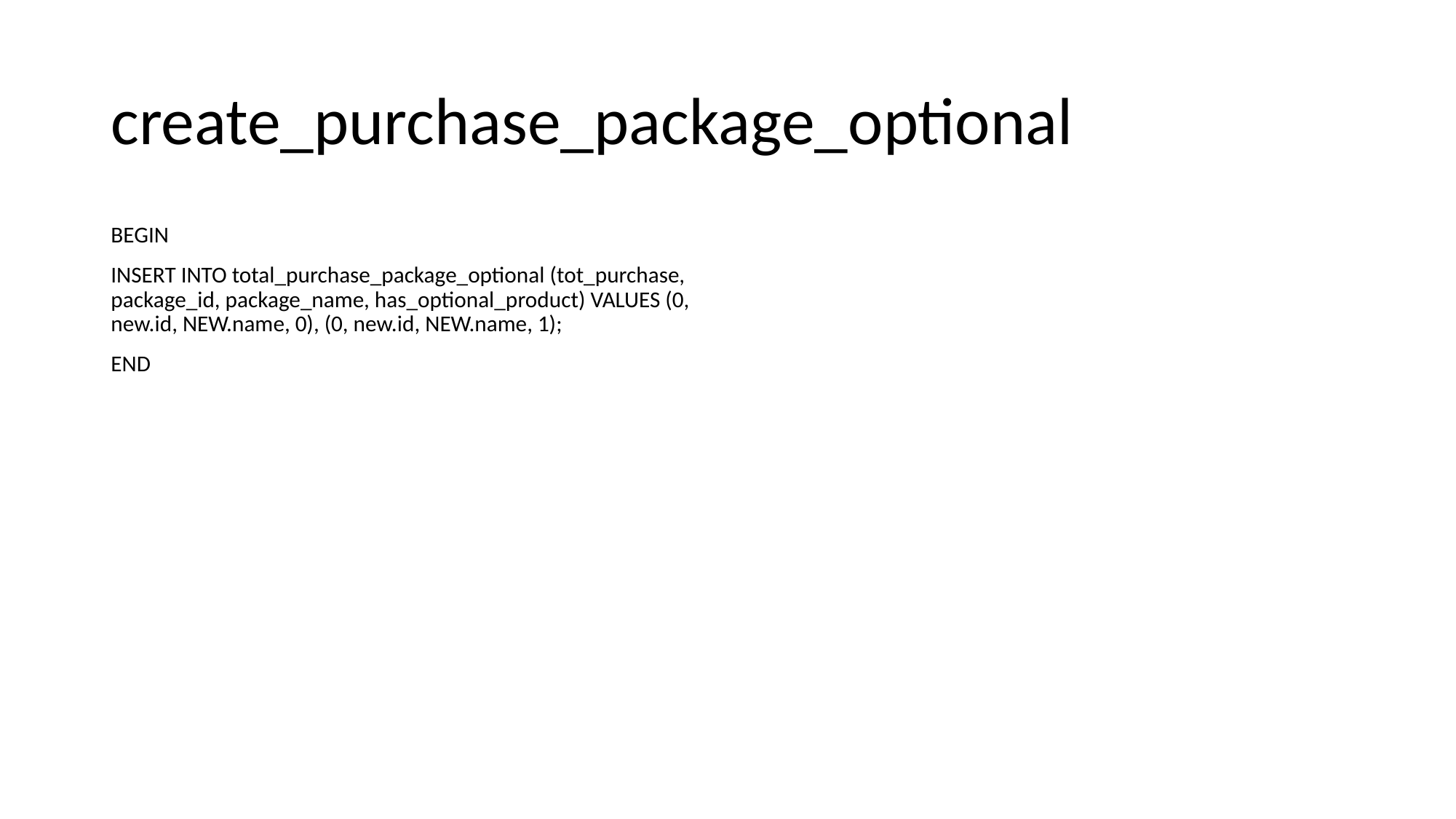

# create_purchase_package_optional
BEGIN
INSERT INTO total_purchase_package_optional (tot_purchase, package_id, package_name, has_optional_product) VALUES (0, new.id, NEW.name, 0), (0, new.id, NEW.name, 1);
END